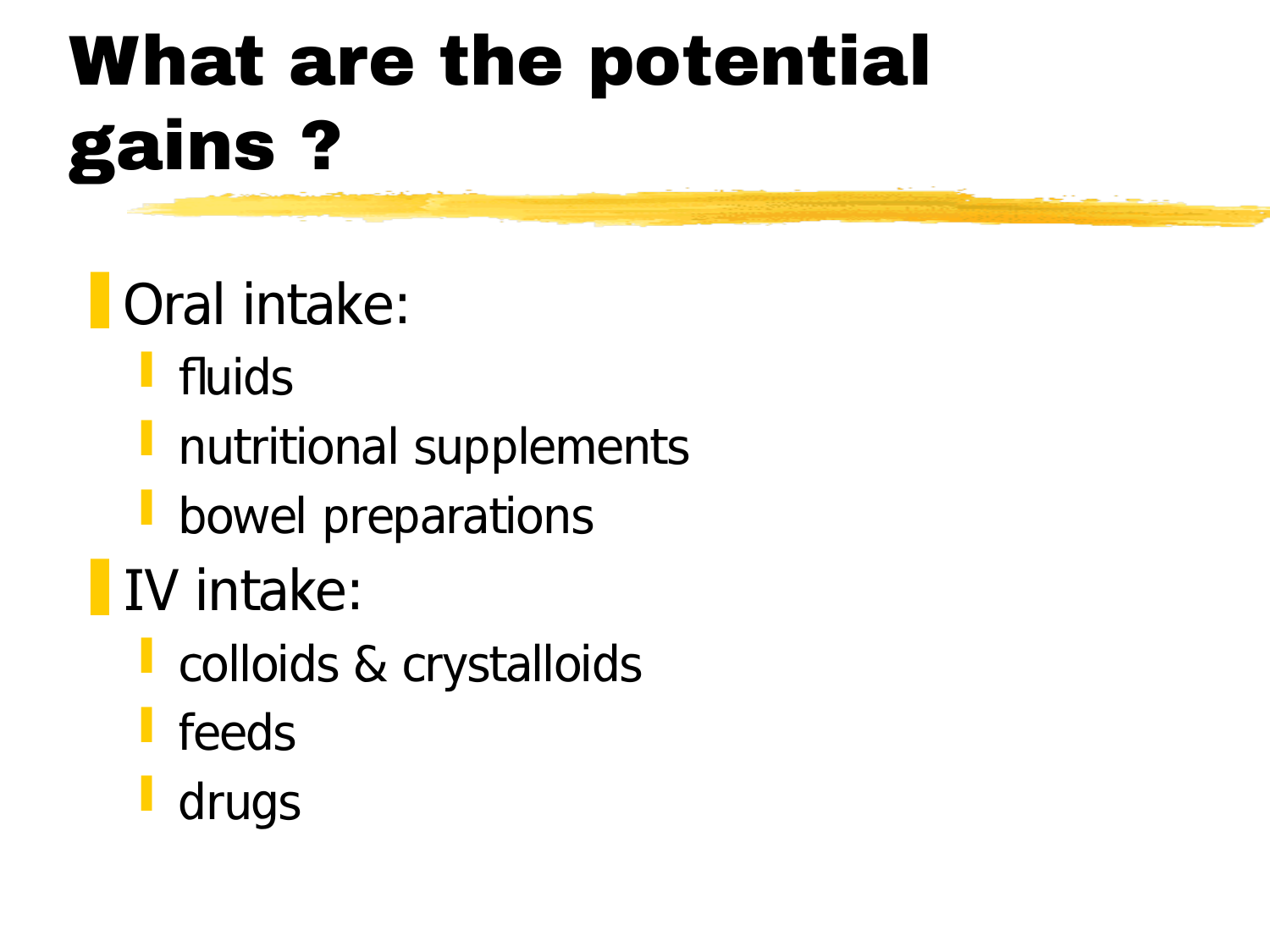

# What are the potential gains ?
Oral intake:
fluids
nutritional supplements
bowel preparations
IV intake:
colloids & crystalloids
feeds
drugs